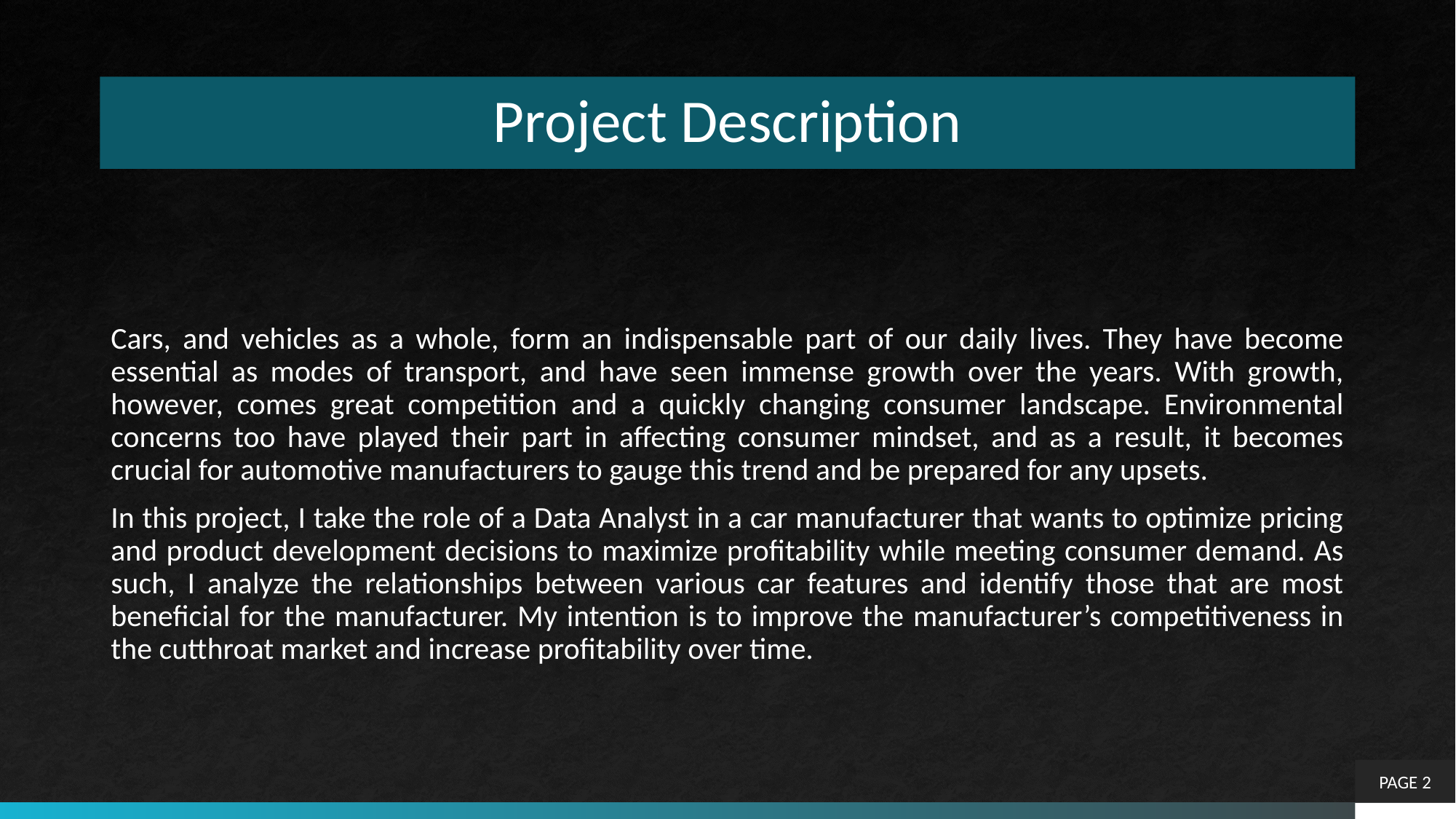

# Project Description

Cars, and vehicles as a whole, form an indispensable part of our daily lives. They have become essential as modes of transport, and have seen immense growth over the years. With growth, however, comes great competition and a quickly changing consumer landscape. Environmental concerns too have played their part in affecting consumer mindset, and as a result, it becomes crucial for automotive manufacturers to gauge this trend and be prepared for any upsets.
In this project, I take the role of a Data Analyst in a car manufacturer that wants to optimize pricing and product development decisions to maximize profitability while meeting consumer demand. As such, I analyze the relationships between various car features and identify those that are most beneficial for the manufacturer. My intention is to improve the manufacturer’s competitiveness in the cutthroat market and increase profitability over time.
PAGE 2